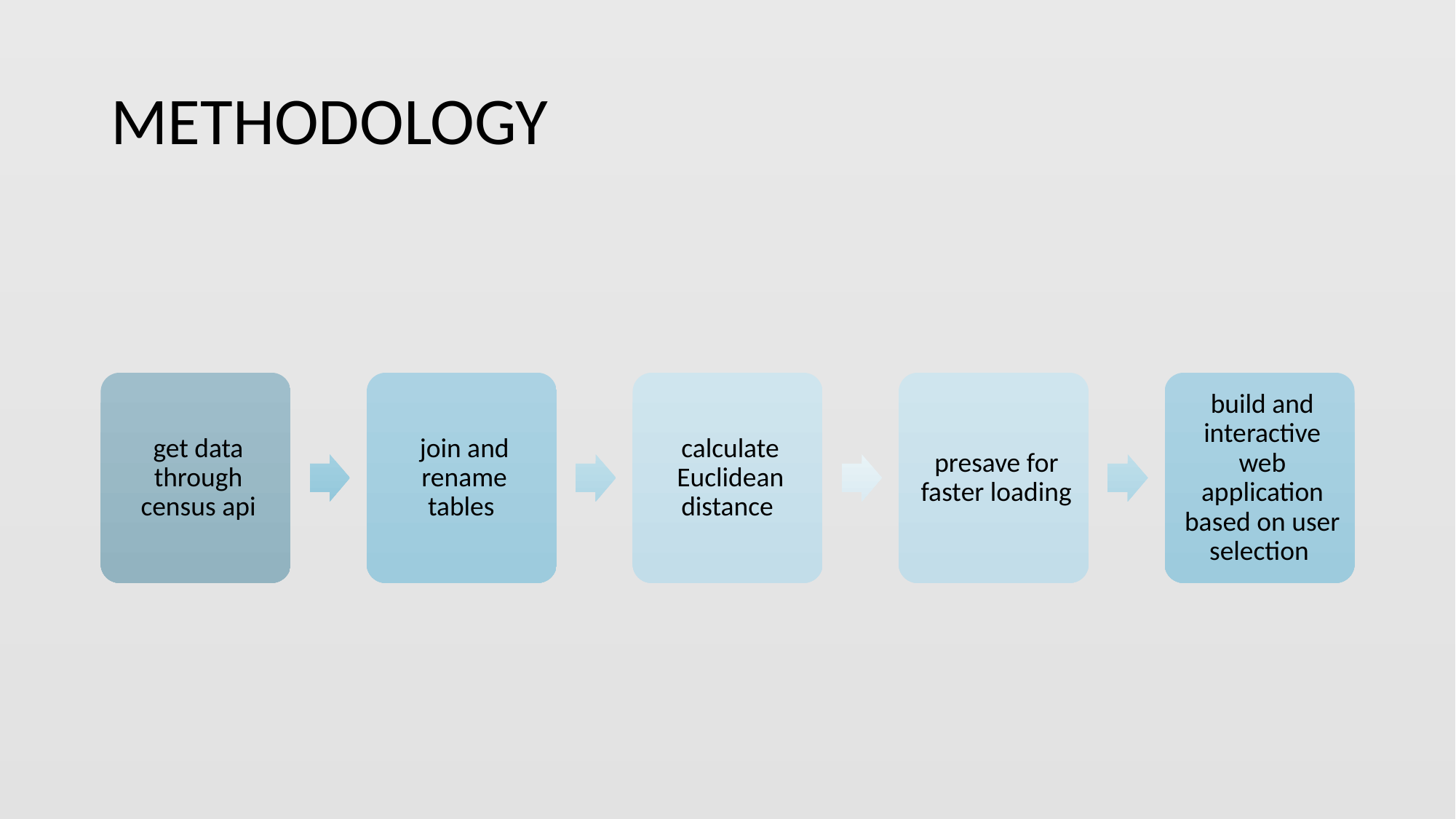

# METHODOLOGY
get data through census api

join and rename tables

calculate Euclidean distance

presave for faster loading

build and interactive web application based on user selection